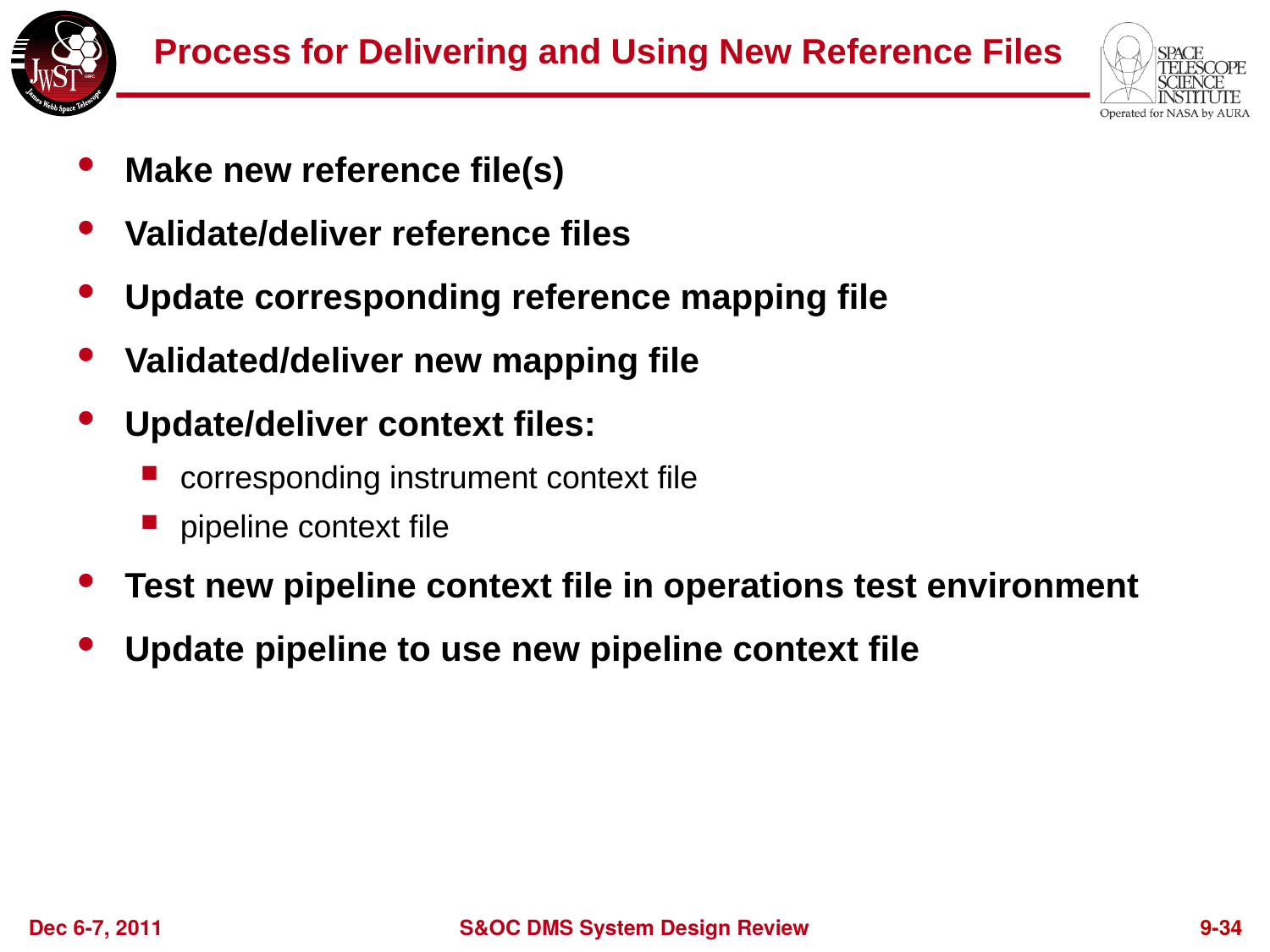

Process for Delivering and Using New Reference Files
Make new reference file(s)
Validate/deliver reference files
Update corresponding reference mapping file
Validated/deliver new mapping file
Update/deliver context files:
corresponding instrument context file
pipeline context file
Test new pipeline context file in operations test environment
Update pipeline to use new pipeline context file
9-34

Dec 6-7, 2011
S&OC DMS System Design Review